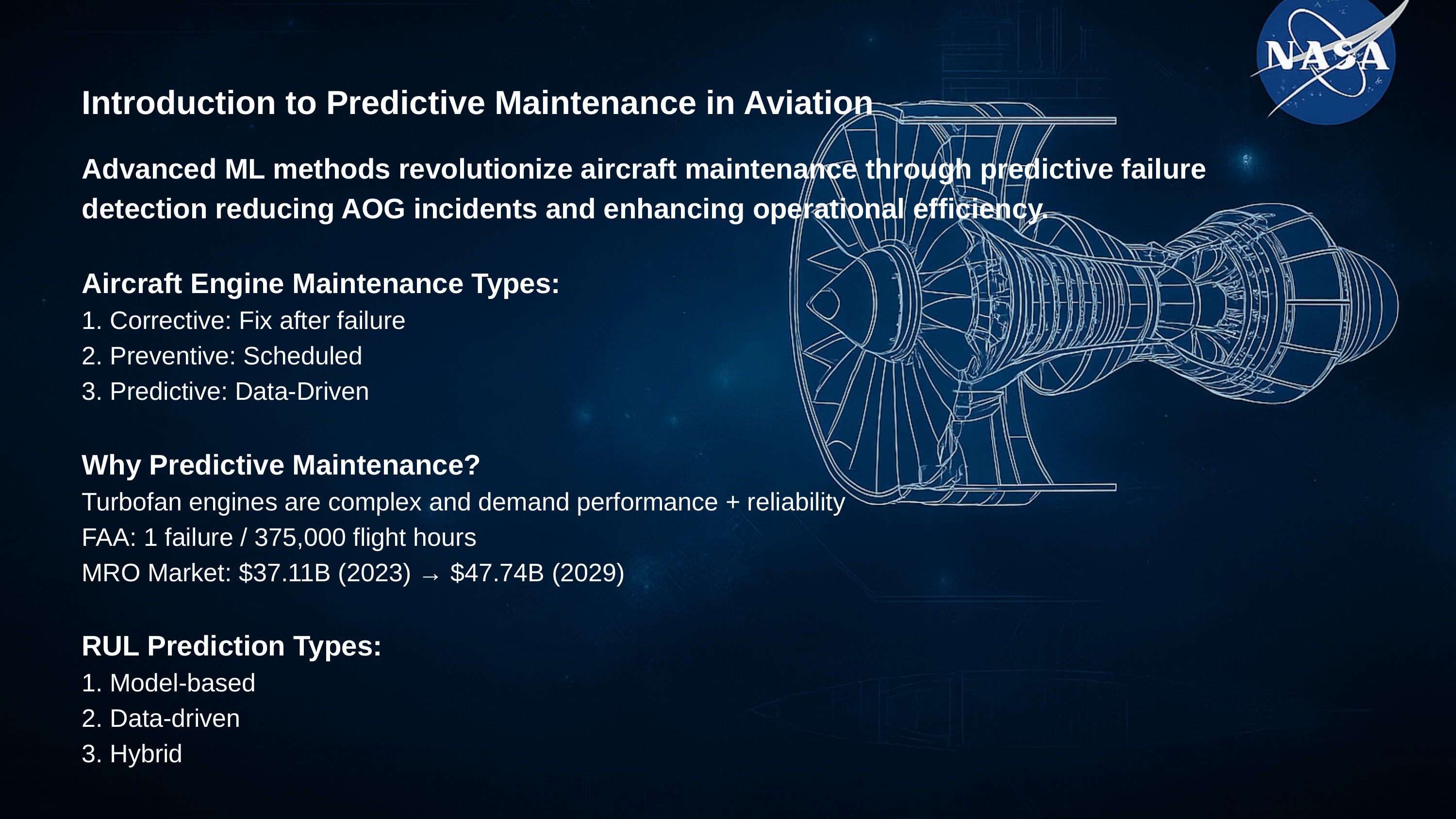

Introduction to Predictive Maintenance in Aviation
Advanced ML methods revolutionize aircraft maintenance through predictive failure detection reducing AOG incidents and enhancing operational efficiency.

Aircraft Engine Maintenance Types:
1. Corrective: Fix after failure
2. Preventive: Scheduled
3. Predictive: Data-Driven

Why Predictive Maintenance?
Turbofan engines are complex and demand performance + reliability
FAA: 1 failure / 375,000 flight hours
MRO Market: $37.11B (2023) → $47.74B (2029)

RUL Prediction Types:
1. Model-based
2. Data-driven
3. Hybrid